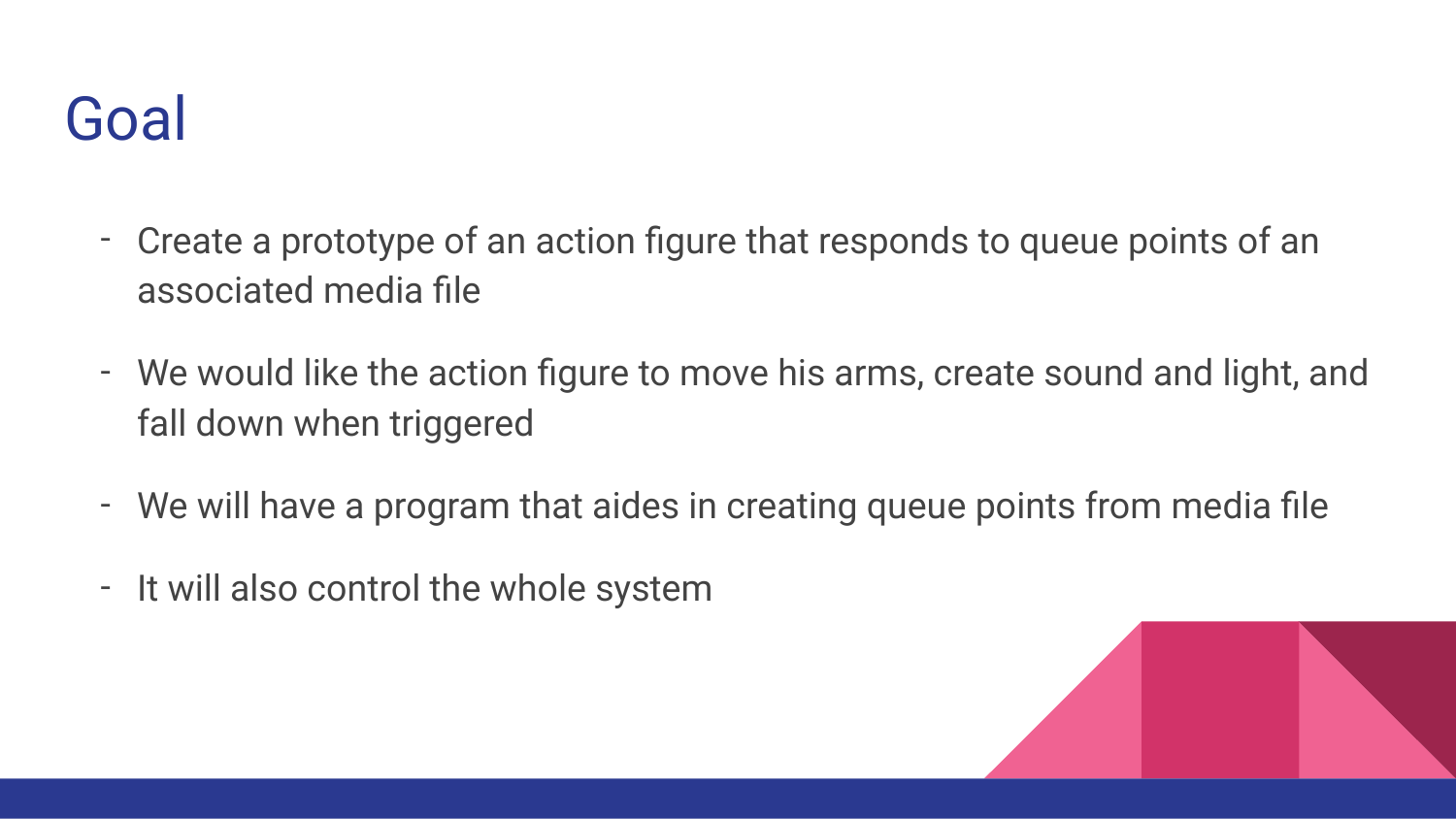

# Goal
Create a prototype of an action figure that responds to queue points of an associated media file
We would like the action figure to move his arms, create sound and light, and fall down when triggered
We will have a program that aides in creating queue points from media file
It will also control the whole system